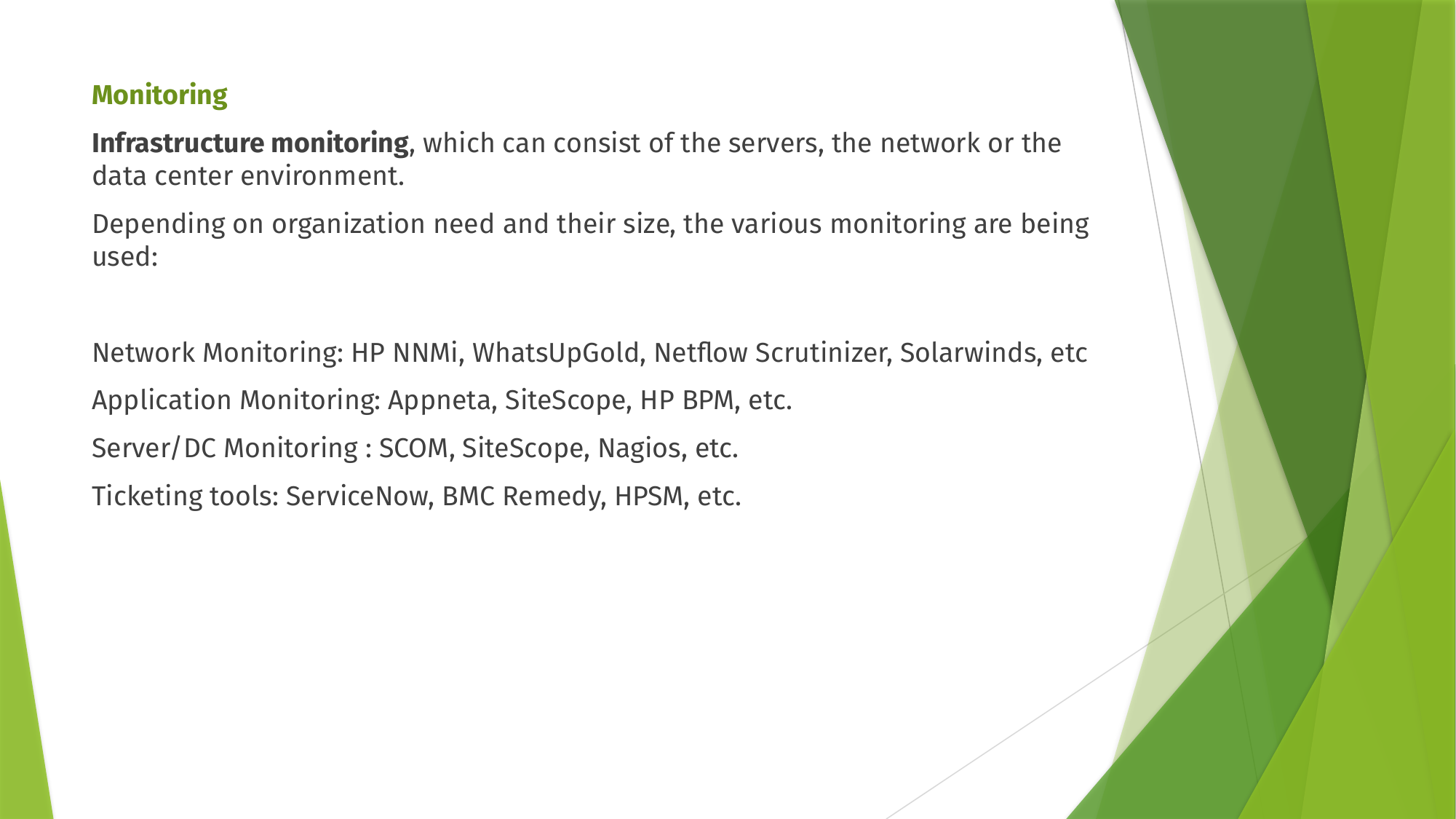

Monitoring
Infrastructure monitoring, which can consist of the servers, the network or the data center environment.
Depending on organization need and their size, the various monitoring are being used:

Network Monitoring: HP NNMi, WhatsUpGold, Netflow Scrutinizer, Solarwinds, etc
Application Monitoring: Appneta, SiteScope, HP BPM, etc.
Server/DC Monitoring : SCOM, SiteScope, Nagios, etc.
Ticketing tools: ServiceNow, BMC Remedy, HPSM, etc.